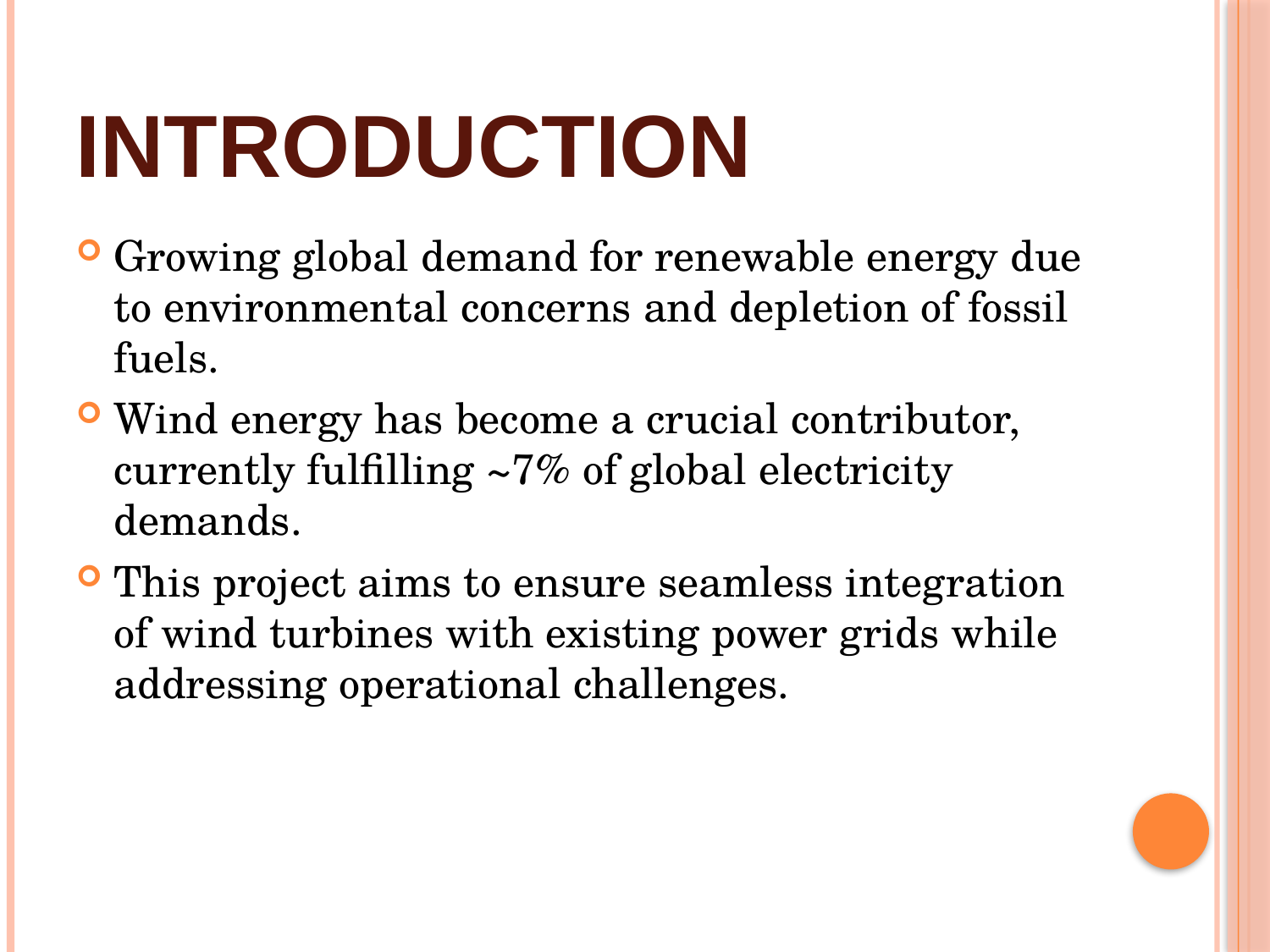

# INTRODUCTION
Growing global demand for renewable energy due to environmental concerns and depletion of fossil fuels.
Wind energy has become a crucial contributor, currently fulfilling ~7% of global electricity demands.
This project aims to ensure seamless integration of wind turbines with existing power grids while addressing operational challenges.